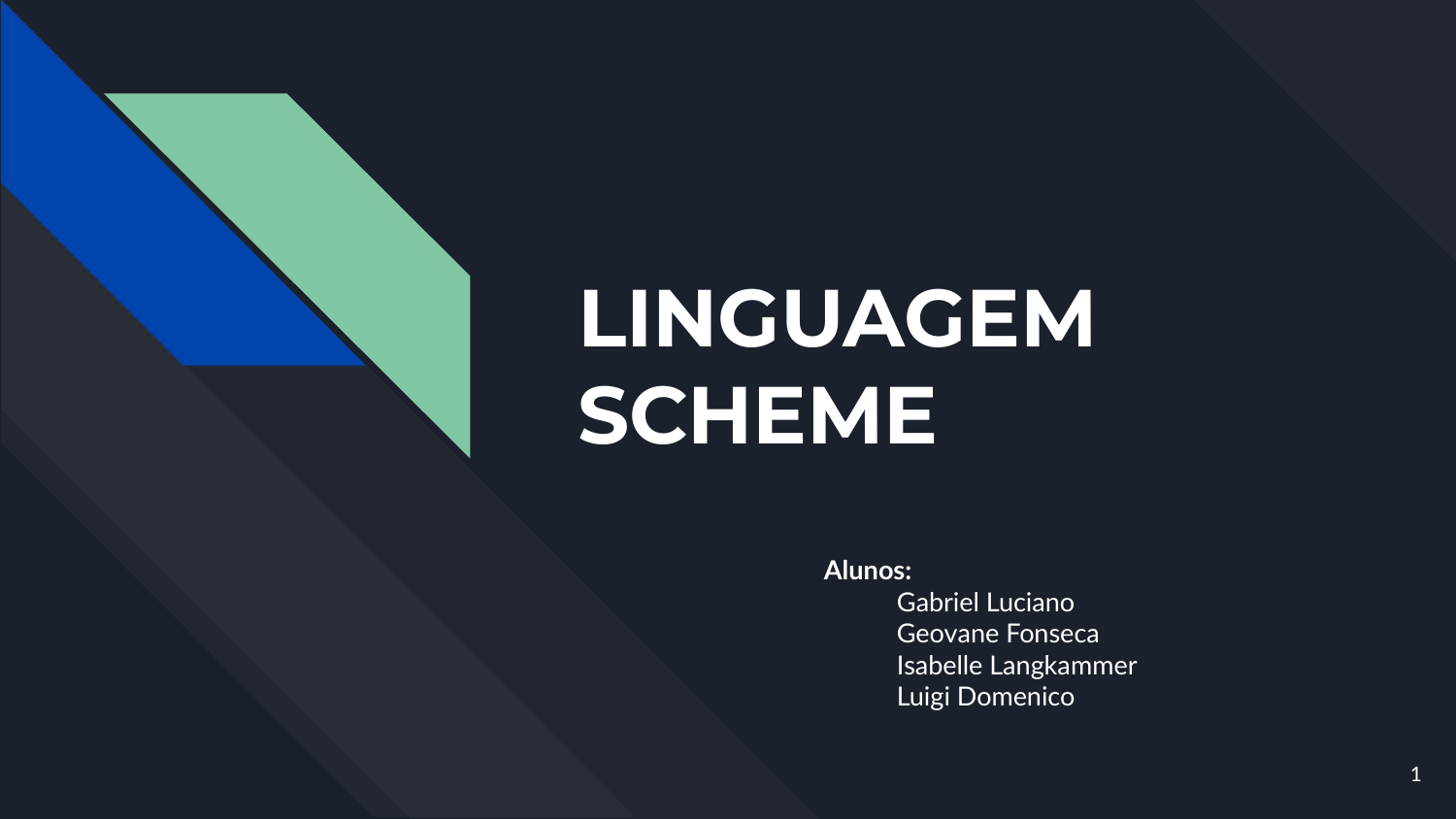

# LINGUAGEM SCHEME
Alunos:
Gabriel Luciano
Geovane Fonseca
Isabelle Langkammer
Luigi Domenico
1